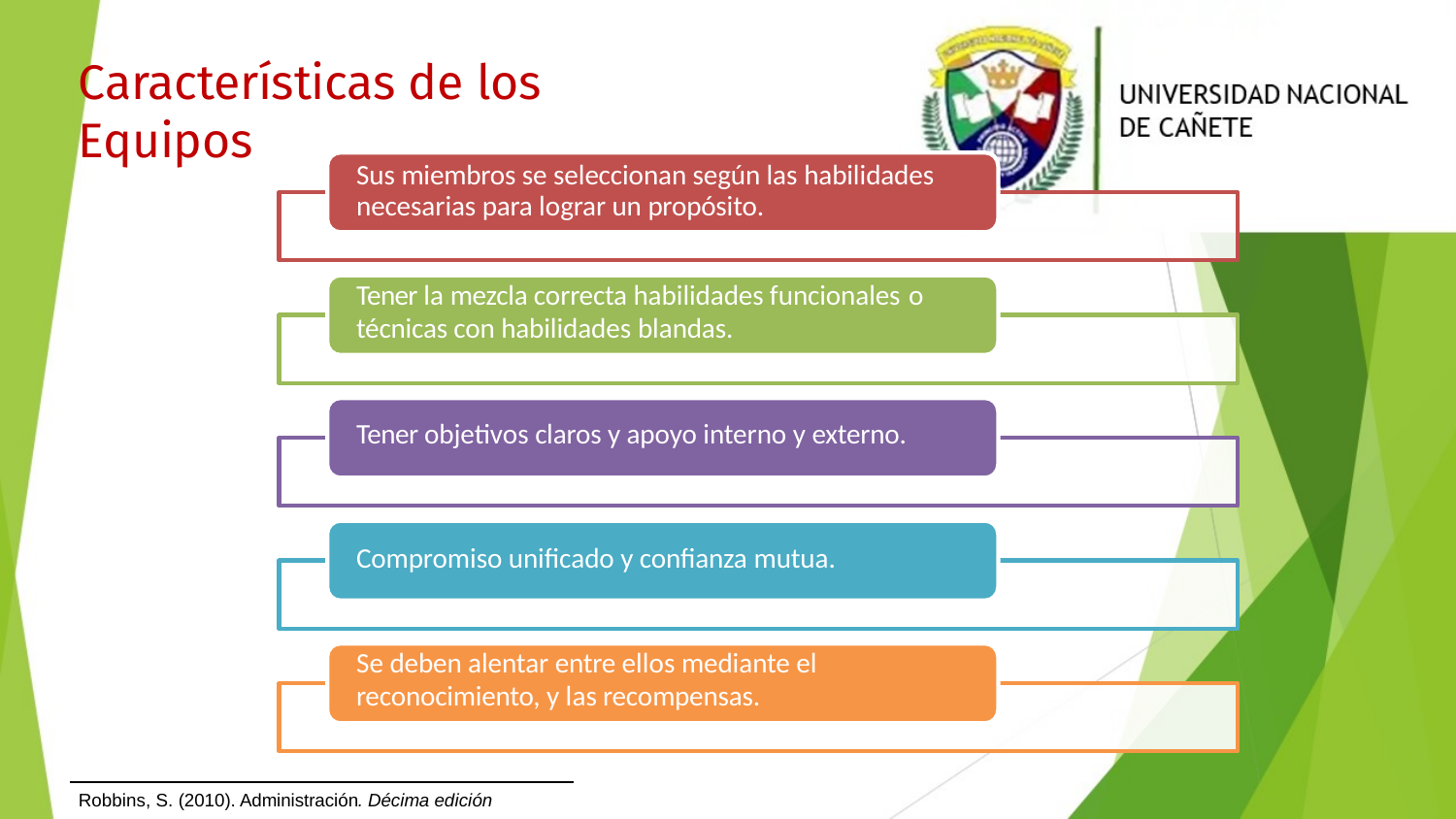

# Características de los Equipos

Sus miembros se seleccionan según las habilidades  necesarias para lograr un propósito.

Tener la mezcla correcta habilidades funcionales o
técnicas con habilidades blandas.

Tener objetivos claros y apoyo interno y externo.

Compromiso unificado y confianza mutua.

Se deben alentar entre ellos mediante el
reconocimiento, y las recompensas.

Robbins, S. (2010). Administración. Décima edición